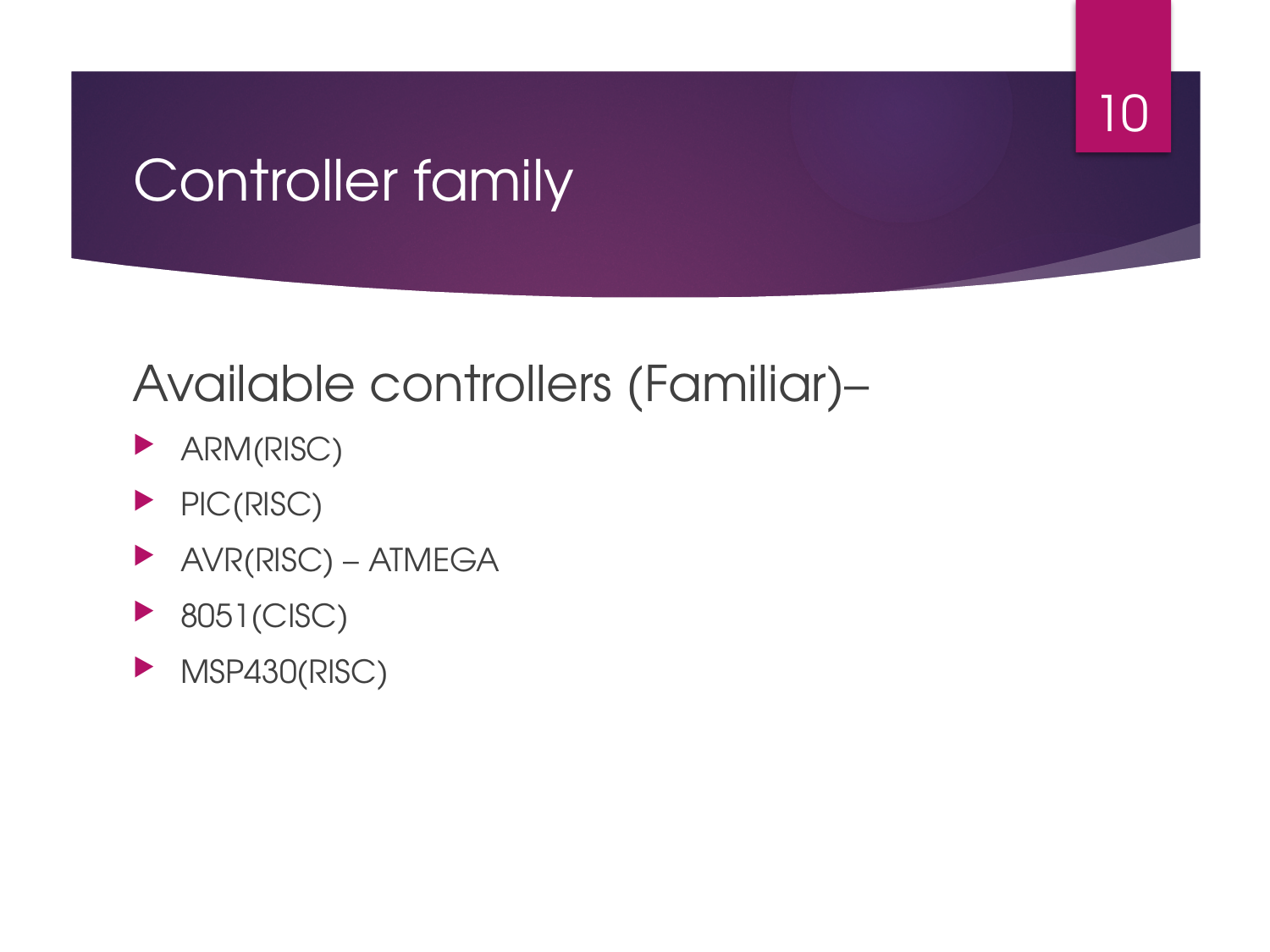

10
# Controller family
Available controllers (Familiar)–
ARM(RISC)
PIC(RISC)
AVR(RISC) – ATMEGA
8051(CISC)
MSP430(RISC)